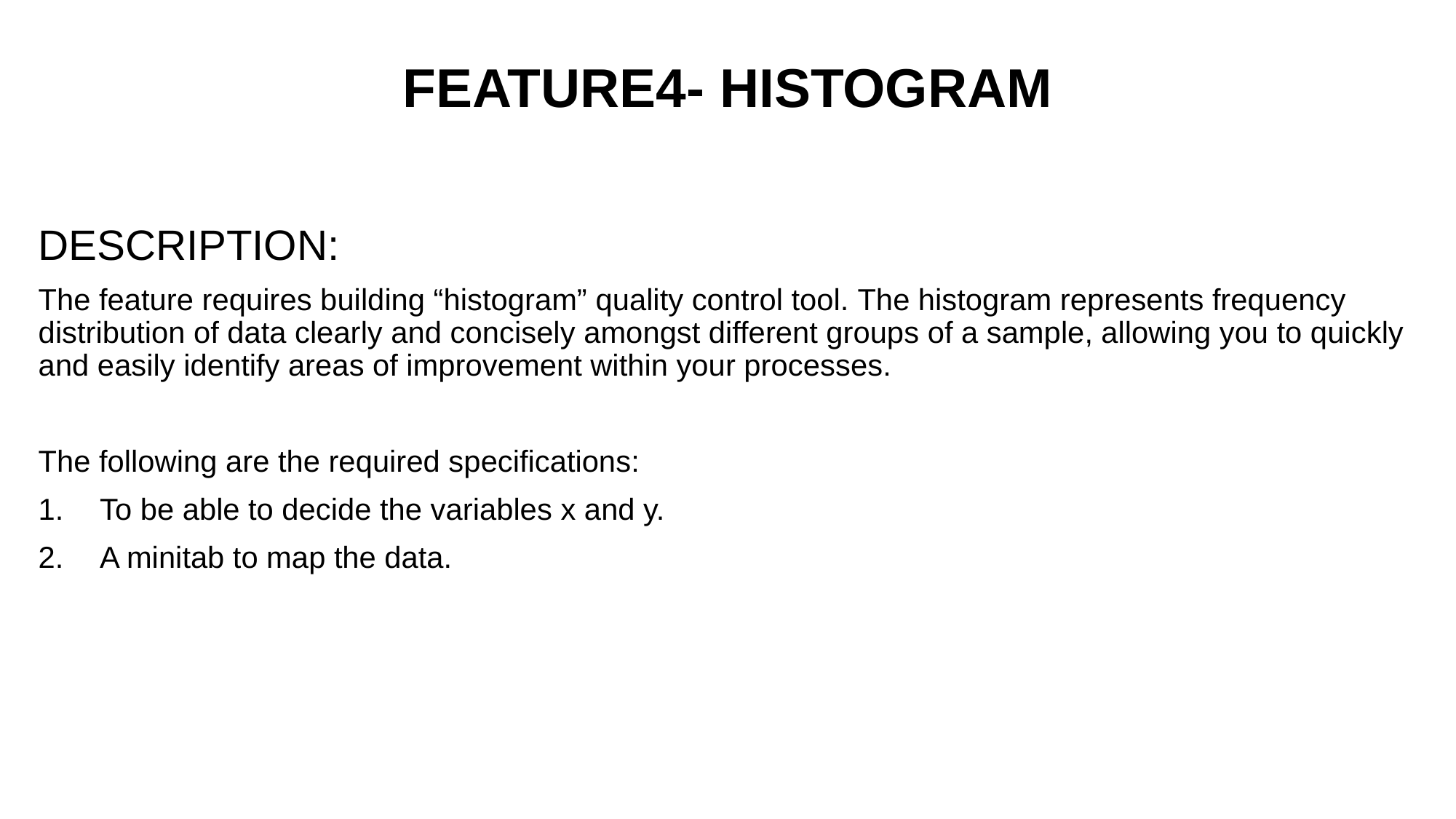

# FEATURE4- HISTOGRAM
DESCRIPTION:
The feature requires building “histogram” quality control tool. The histogram represents frequency distribution of data clearly and concisely amongst different groups of a sample, allowing you to quickly and easily identify areas of improvement within your processes.

The following are the required specifications:
To be able to decide the variables x and y.
A minitab to map the data.